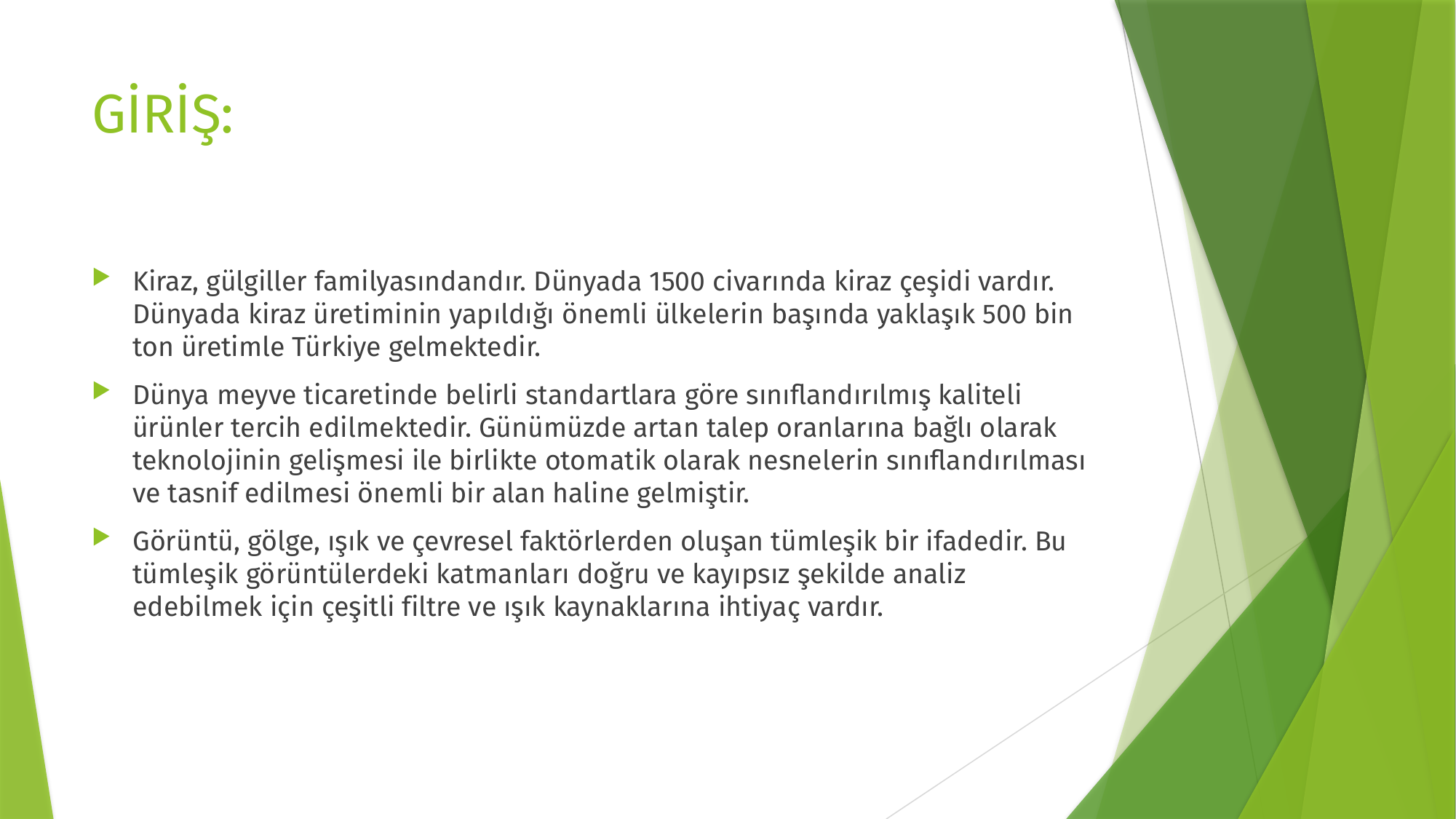

# GİRİŞ:
Kiraz, gülgiller familyasındandır. Dünyada 1500 civarında kiraz çeşidi vardır. Dünyada kiraz üretiminin yapıldığı önemli ülkelerin başında yaklaşık 500 bin ton üretimle Türkiye gelmektedir.
Dünya meyve ticaretinde belirli standartlara göre sınıflandırılmış kaliteli ürünler tercih edilmektedir. Günümüzde artan talep oranlarına bağlı olarak teknolojinin gelişmesi ile birlikte otomatik olarak nesnelerin sınıflandırılması ve tasnif edilmesi önemli bir alan haline gelmiştir.
Görüntü, gölge, ışık ve çevresel faktörlerden oluşan tümleşik bir ifadedir. Bu tümleşik görüntülerdeki katmanları doğru ve kayıpsız şekilde analiz edebilmek için çeşitli filtre ve ışık kaynaklarına ihtiyaç vardır.